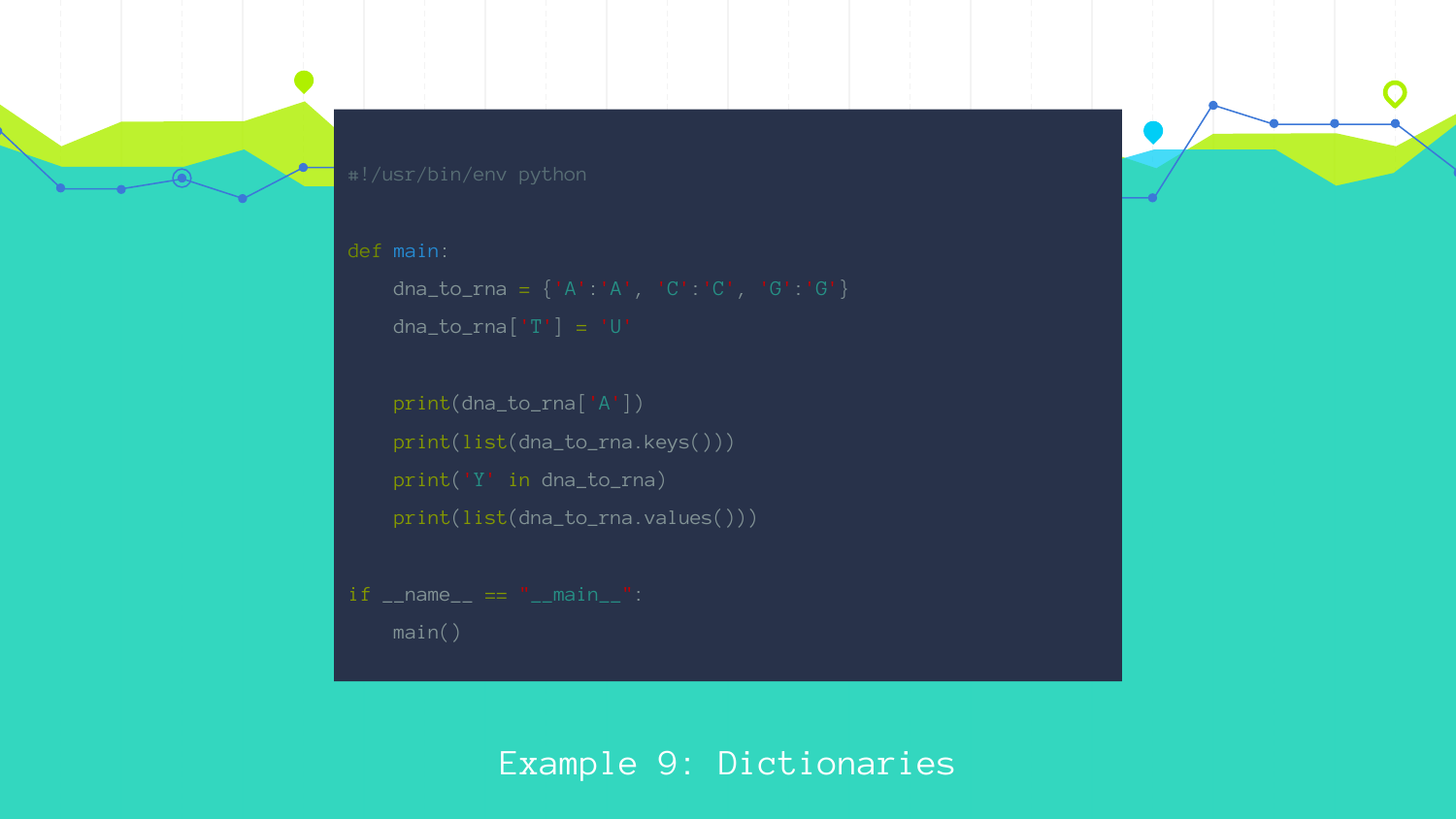

#!/usr/bin/env python
def main:
    dna_to_rna = {'A':'A', 'C':'C', 'G':'G'}
    dna_to_rna['T'] = 'U'
    print(dna_to_rna['A'])
    print(list(dna_to_rna.keys()))
    print('Y' in dna_to_rna)
    print(list(dna_to_rna.values()))
if __name__ == "__main__":
    main()
Example 9: Dictionaries